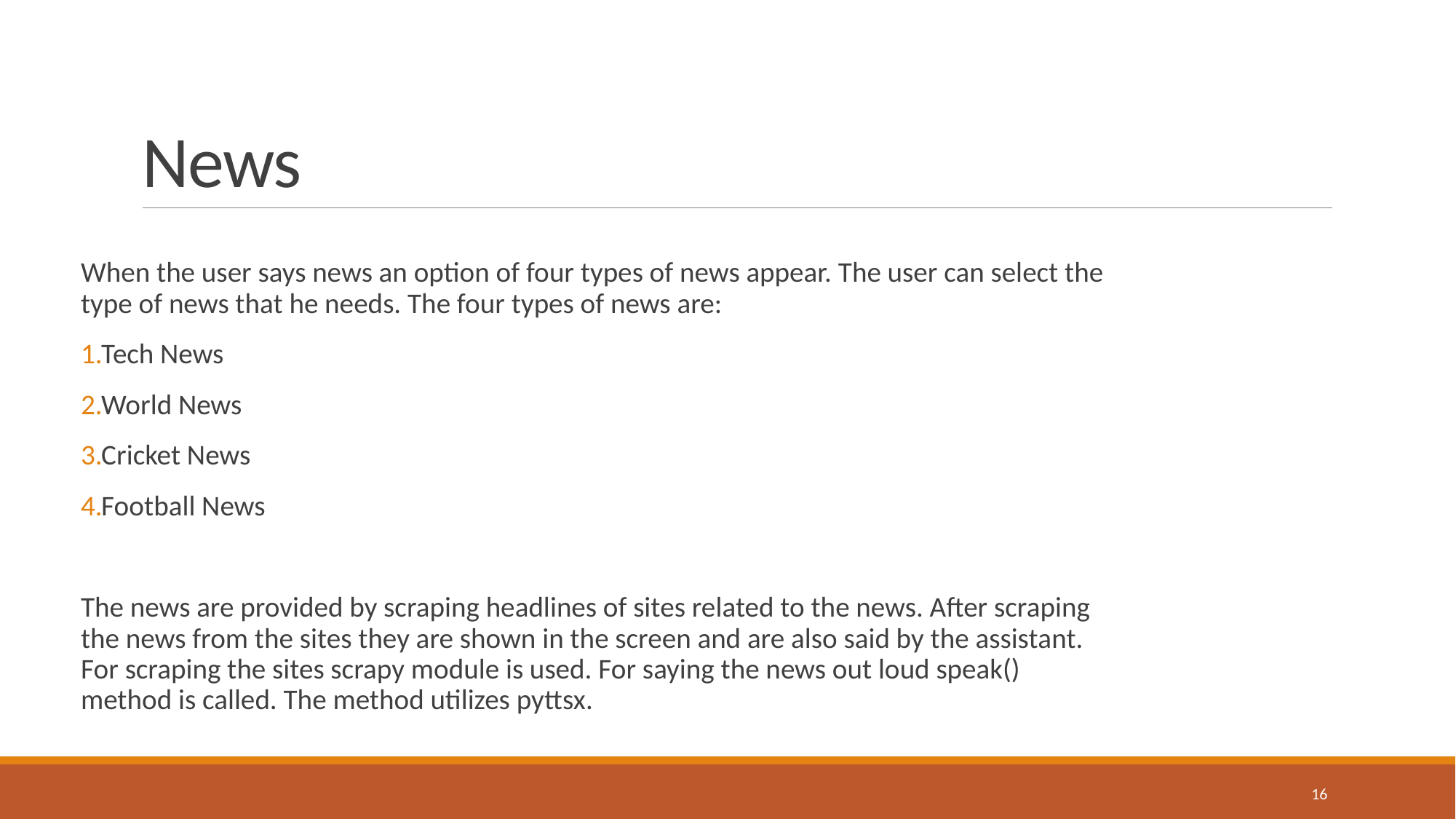

# News
When the user says news an option of four types of news appear. The user can select the type of news that he needs. The four types of news are:
Tech News
World News
Cricket News
Football News

The news are provided by scraping headlines of sites related to the news. After scraping the news from the sites they are shown in the screen and are also said by the assistant. For scraping the sites scrapy module is used. For saying the news out loud speak() method is called. The method utilizes pyttsx.
16